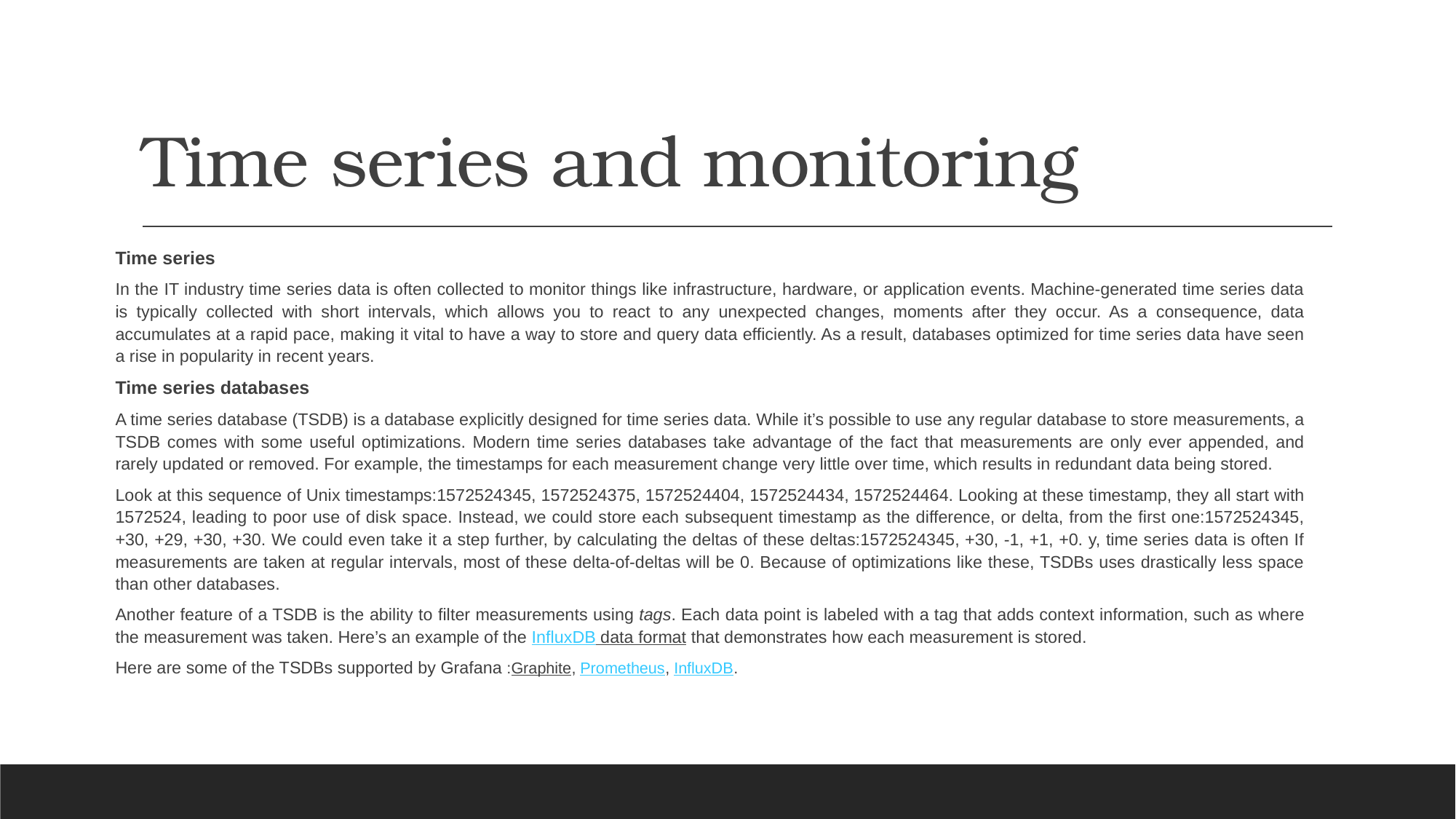

# Time series and monitoring
Time series
In the IT industry time series data is often collected to monitor things like infrastructure, hardware, or application events. Machine-generated time series data is typically collected with short intervals, which allows you to react to any unexpected changes, moments after they occur. As a consequence, data accumulates at a rapid pace, making it vital to have a way to store and query data efficiently. As a result, databases optimized for time series data have seen a rise in popularity in recent years.
Time series databases
A time series database (TSDB) is a database explicitly designed for time series data. While it’s possible to use any regular database to store measurements, a TSDB comes with some useful optimizations. Modern time series databases take advantage of the fact that measurements are only ever appended, and rarely updated or removed. For example, the timestamps for each measurement change very little over time, which results in redundant data being stored.
Look at this sequence of Unix timestamps:1572524345, 1572524375, 1572524404, 1572524434, 1572524464. Looking at these timestamp, they all start with 1572524, leading to poor use of disk space. Instead, we could store each subsequent timestamp as the difference, or delta, from the first one:1572524345, +30, +29, +30, +30. We could even take it a step further, by calculating the deltas of these deltas:1572524345, +30, -1, +1, +0. y, time series data is often If measurements are taken at regular intervals, most of these delta-of-deltas will be 0. Because of optimizations like these, TSDBs uses drastically less space than other databases.
Another feature of a TSDB is the ability to filter measurements using tags. Each data point is labeled with a tag that adds context information, such as where the measurement was taken. Here’s an example of the InfluxDB data format that demonstrates how each measurement is stored.
Here are some of the TSDBs supported by Grafana :Graphite, Prometheus, InfluxDB.